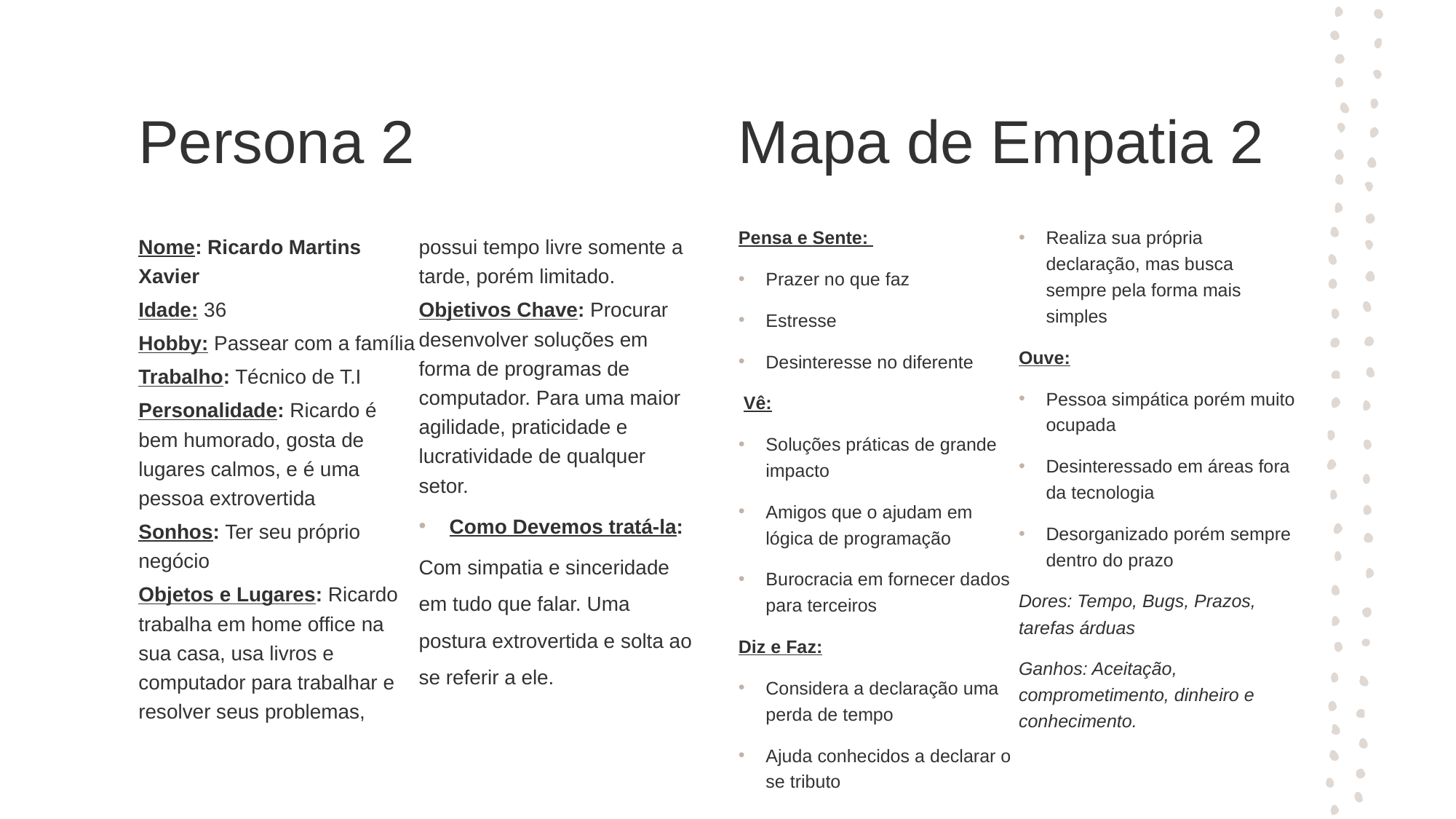

Mapa de Empatia 2
# Persona 2
Pensa e Sente:
Prazer no que faz
Estresse
Desinteresse no diferente
 Vê:
Soluções práticas de grande impacto
Amigos que o ajudam em lógica de programação
Burocracia em fornecer dados para terceiros
Diz e Faz:
Considera a declaração uma perda de tempo
Ajuda conhecidos a declarar o se tributo
Realiza sua própria declaração, mas busca sempre pela forma mais simples
Ouve:
Pessoa simpática porém muito ocupada
Desinteressado em áreas fora da tecnologia
Desorganizado porém sempre dentro do prazo
Dores: Tempo, Bugs, Prazos, tarefas árduas
Ganhos: Aceitação, comprometimento, dinheiro e conhecimento.

Nome: Ricardo Martins Xavier
Idade: 36
Hobby: Passear com a família
Trabalho: Técnico de T.I
Personalidade: Ricardo é bem humorado, gosta de lugares calmos, e é uma pessoa extrovertida
Sonhos: Ter seu próprio negócio
Objetos e Lugares: Ricardo trabalha em home office na sua casa, usa livros e computador para trabalhar e resolver seus problemas, possui tempo livre somente a tarde, porém limitado.
Objetivos Chave: Procurar desenvolver soluções em forma de programas de computador. Para uma maior agilidade, praticidade e lucratividade de qualquer setor.
Como Devemos tratá-la:
Com simpatia e sinceridade em tudo que falar. Uma postura extrovertida e solta ao se referir a ele.